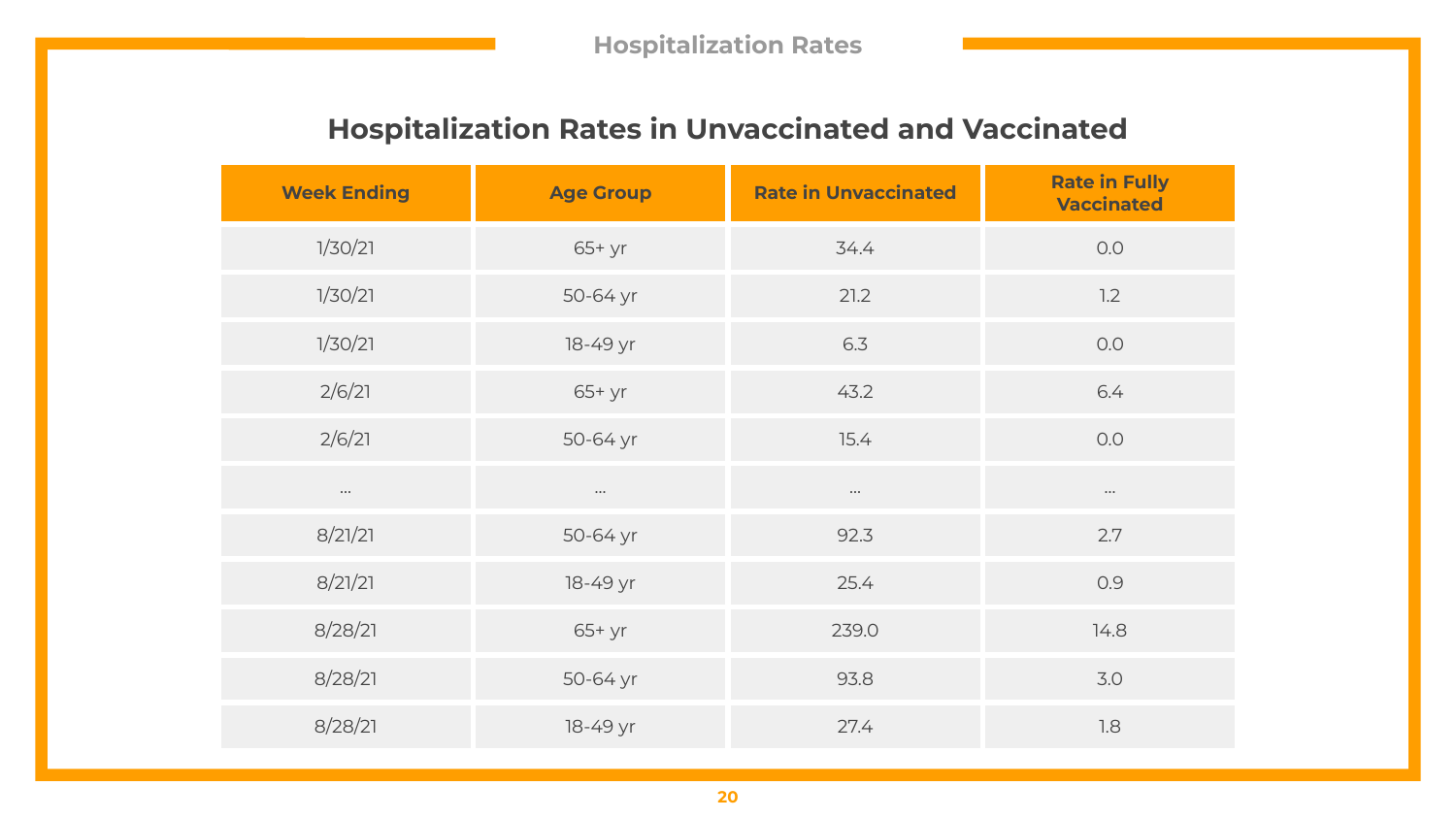

# Hospitalization Rates
Hospitalization Rates in Unvaccinated and Vaccinated
| Week Ending | Age Group | Rate in Unvaccinated | Rate in Fully Vaccinated |
| --- | --- | --- | --- |
| 1/30/21 | 65+ yr | 34.4 | 0.0 |
| 1/30/21 | 50-64 yr | 21.2 | 1.2 |
| 1/30/21 | 18-49 yr | 6.3 | 0.0 |
| 2/6/21 | 65+ yr | 43.2 | 6.4 |
| 2/6/21 | 50-64 yr | 15.4 | 0.0 |
| ... | ... | ... | ... |
| 8/21/21 | 50-64 yr | 92.3 | 2.7 |
| 8/21/21 | 18-49 yr | 25.4 | 0.9 |
| 8/28/21 | 65+ yr | 239.0 | 14.8 |
| 8/28/21 | 50-64 yr | 93.8 | 3.0 |
| 8/28/21 | 18-49 yr | 27.4 | 1.8 |
20